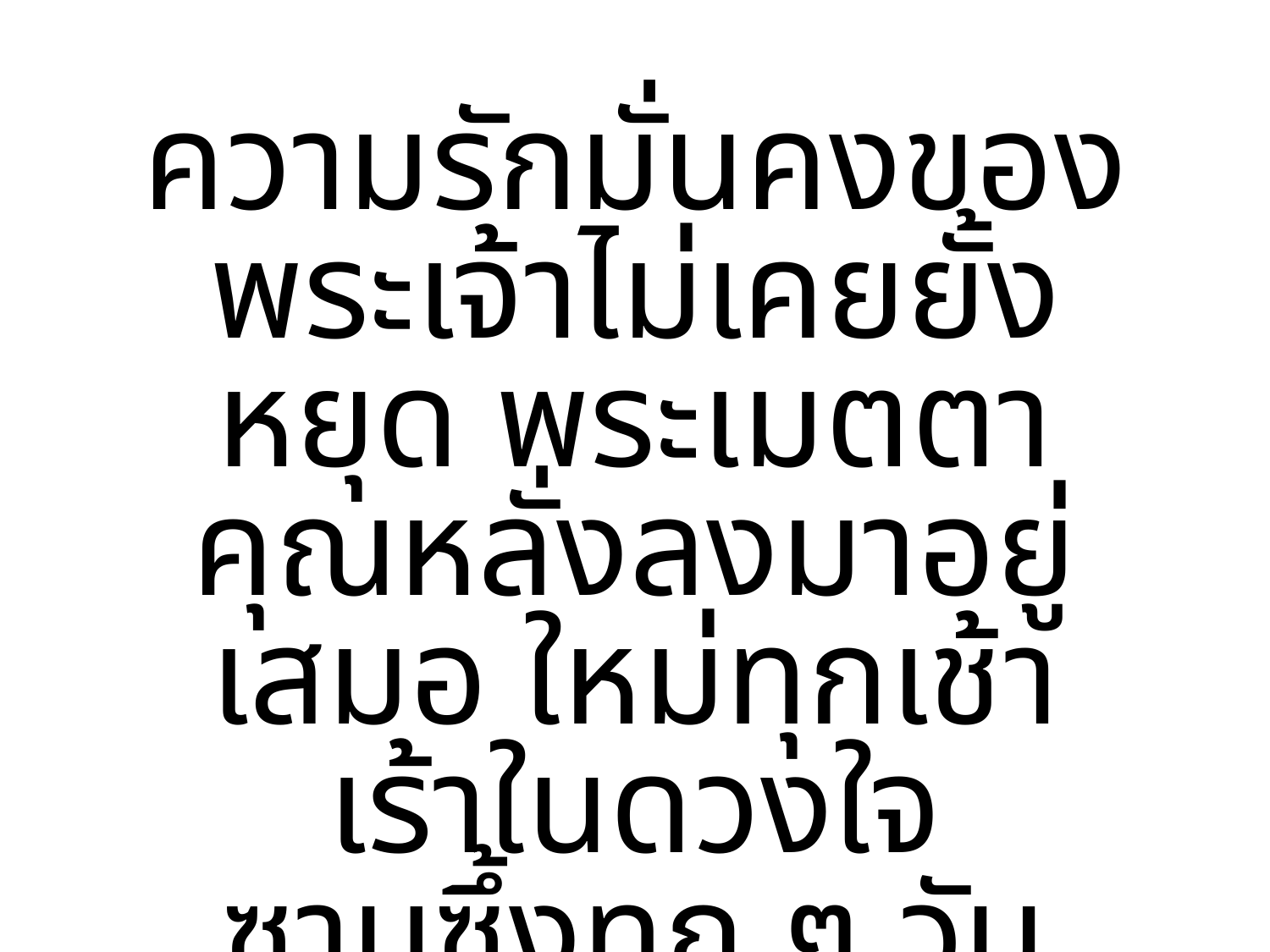

ความรักมั่นคงของพระเจ้าไม่เคยยั้งหยุด พระเมตตาคุณหลั่งลงมาอยู่เสมอ ใหม่ทุกเช้าเร้าในดวงใจ ซาบซึ้งทุก ๆ วันใหม่ พระองค์ทรงความเที่ยงตรงยิ่งนัก พระองค์ทรงความเที่ยงตรง